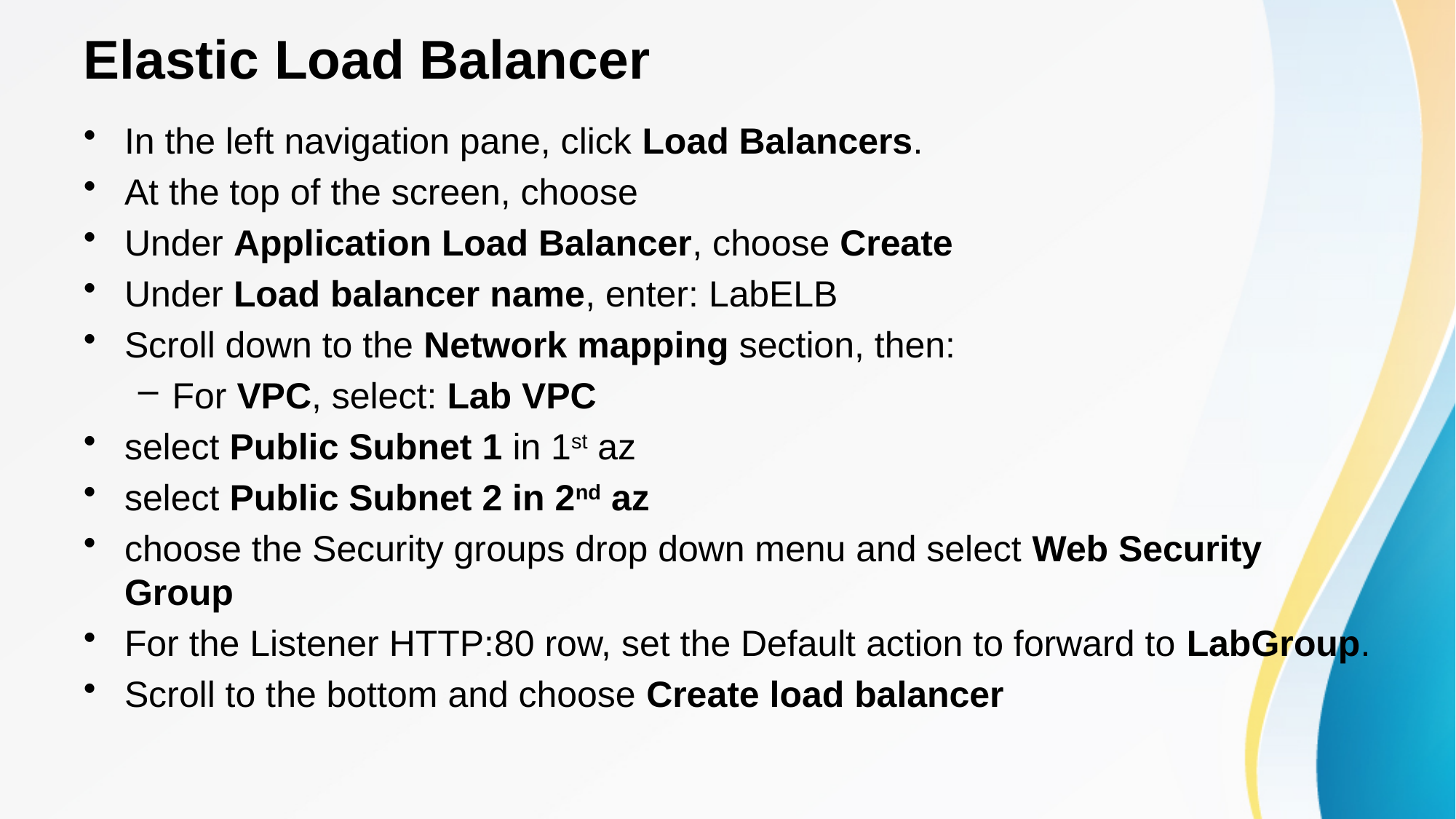

# Elastic Load Balancer
In the left navigation pane, click Load Balancers.
At the top of the screen, choose
Under Application Load Balancer, choose Create
Under Load balancer name, enter: LabELB
Scroll down to the Network mapping section, then:
For VPC, select: Lab VPC
select Public Subnet 1 in 1st az
select Public Subnet 2 in 2nd az
choose the Security groups drop down menu and select Web Security Group
For the Listener HTTP:80 row, set the Default action to forward to LabGroup.
Scroll to the bottom and choose Create load balancer